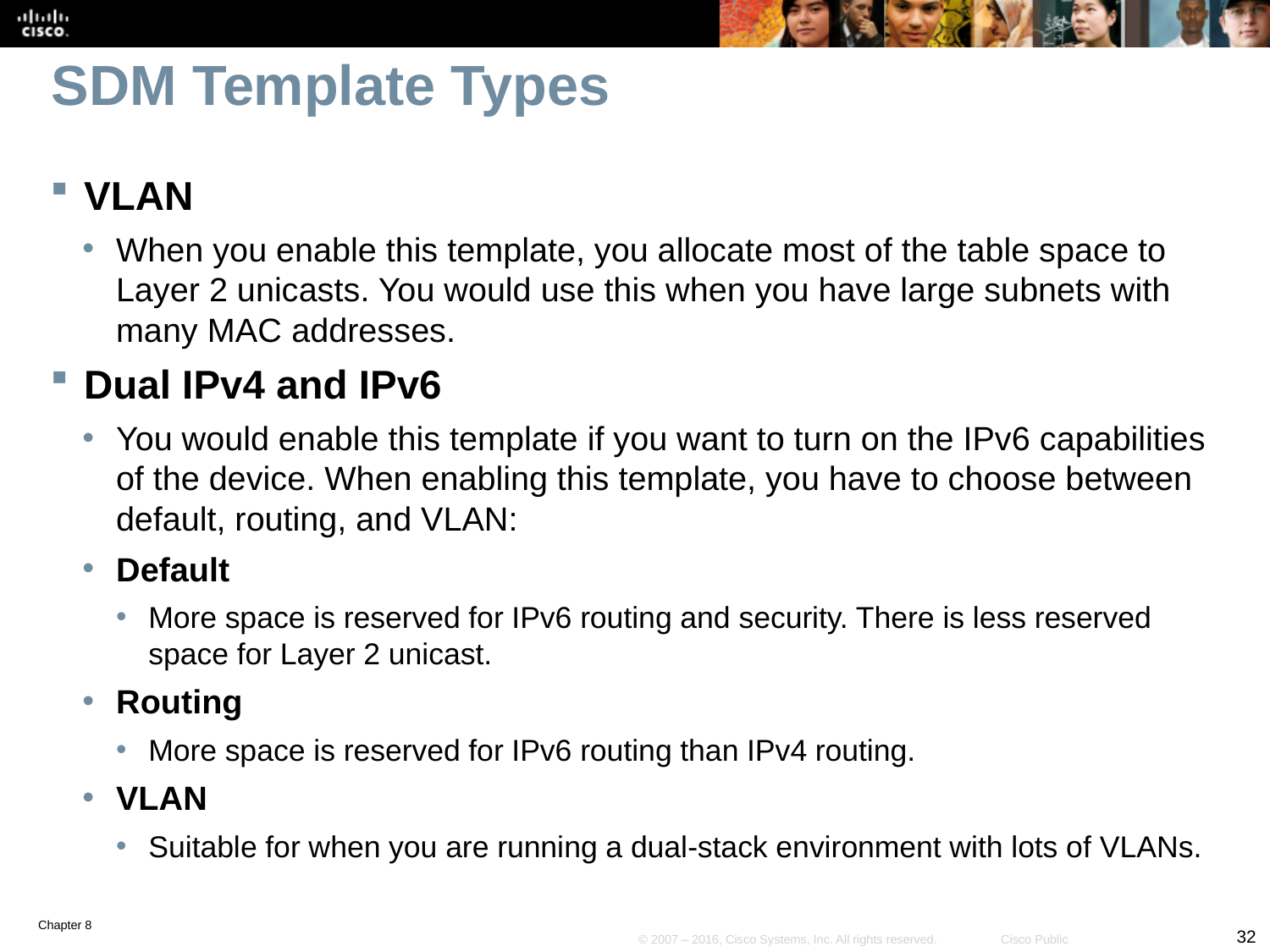

# SDM Template Types
VLAN
When you enable this template, you allocate most of the table space to Layer 2 unicasts. You would use this when you have large subnets with many MAC addresses.
Dual IPv4 and IPv6
You would enable this template if you want to turn on the IPv6 capabilities of the device. When enabling this template, you have to choose between default, routing, and VLAN:
Default
More space is reserved for IPv6 routing and security. There is less reserved space for Layer 2 unicast.
Routing
More space is reserved for IPv6 routing than IPv4 routing.
VLAN
Suitable for when you are running a dual-stack environment with lots of VLANs.